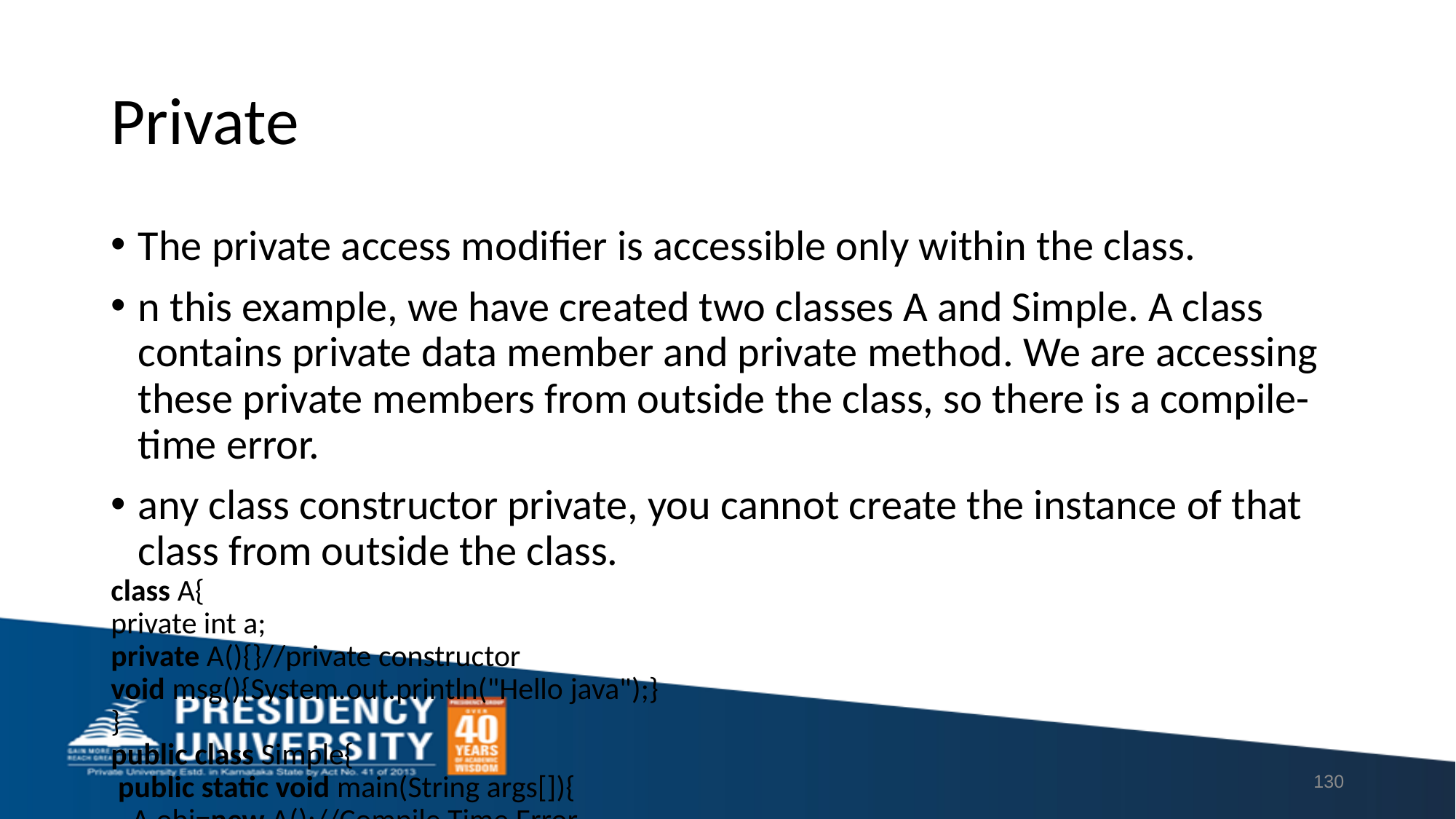

# Private
The private access modifier is accessible only within the class.
n this example, we have created two classes A and Simple. A class contains private data member and private method. We are accessing these private members from outside the class, so there is a compile-time error.
any class constructor private, you cannot create the instance of that class from outside the class.
class A{
private int a;
private A(){}//private constructor
void msg(){System.out.println("Hello java");}
}
public class Simple{
 public static void main(String args[]){
   A obj=new A();//Compile Time Error
 }
}

130